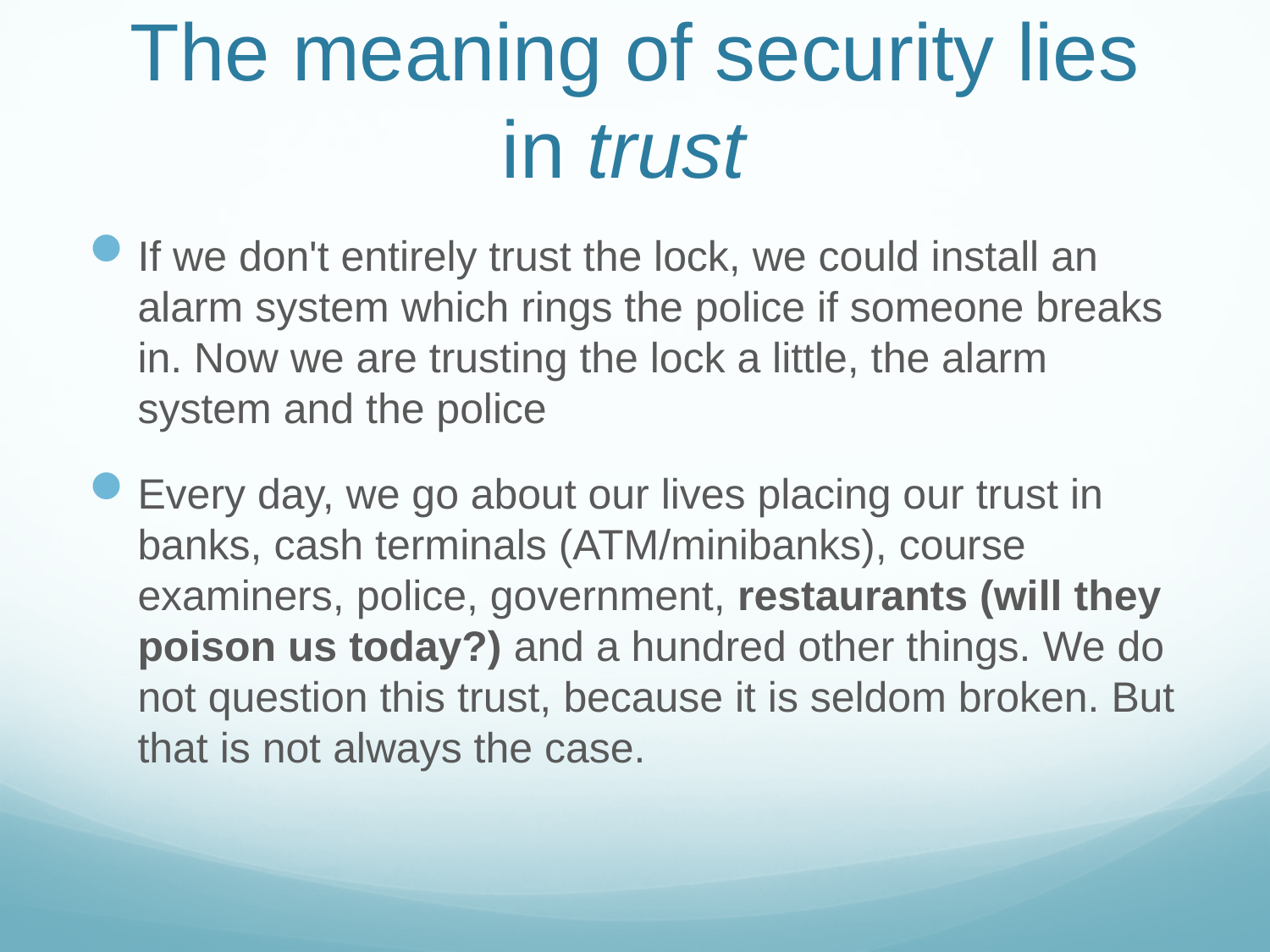

# The meaning of security lies in trust
If we don't entirely trust the lock, we could install an alarm system which rings the police if someone breaks in. Now we are trusting the lock a little, the alarm system and the police
Every day, we go about our lives placing our trust in banks, cash terminals (ATM/minibanks), course examiners, police, government, restaurants (will they poison us today?) and a hundred other things. We do not question this trust, because it is seldom broken. But that is not always the case.